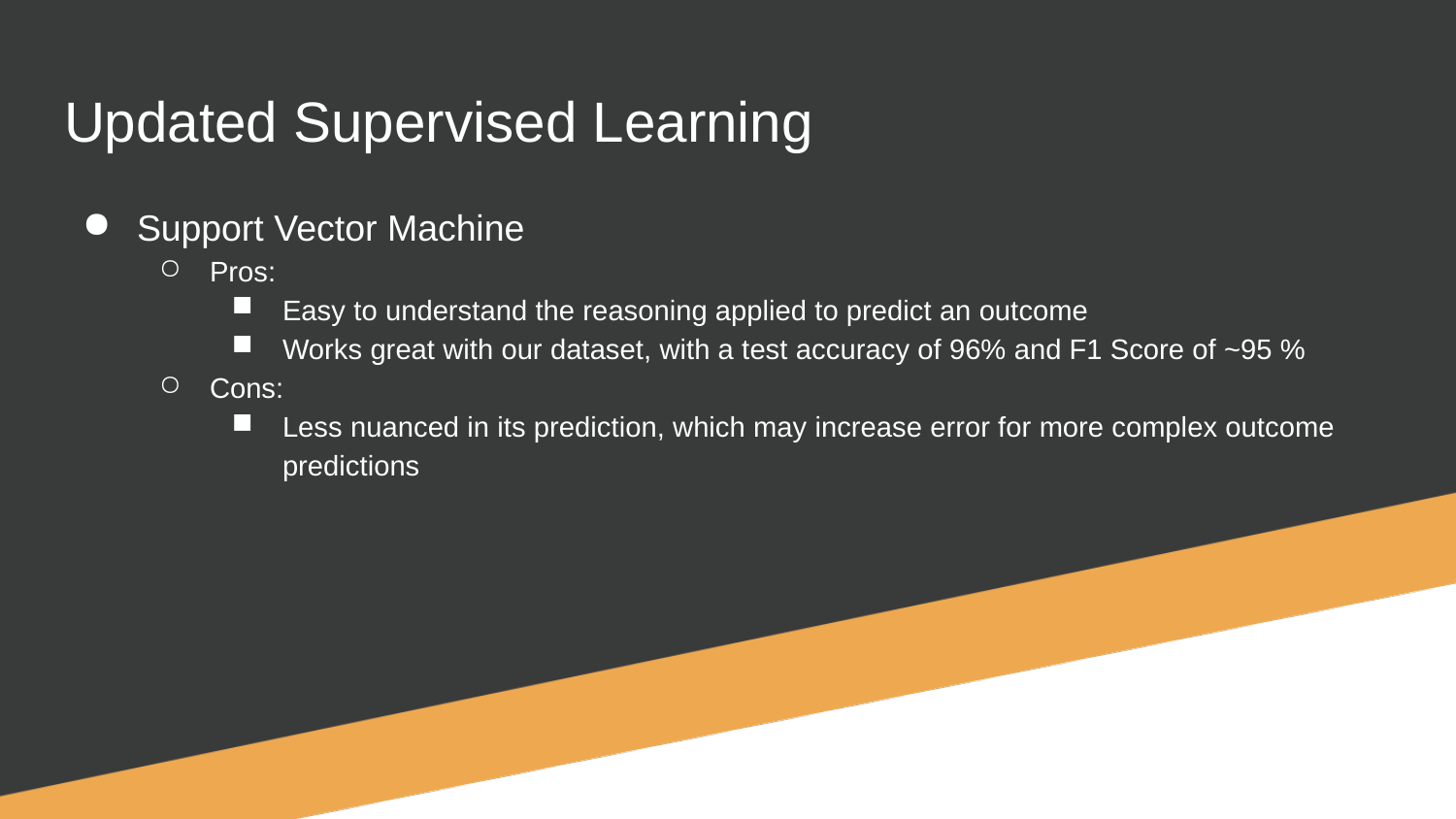

# Updated Supervised Learning
Support Vector Machine
Pros:
Easy to understand the reasoning applied to predict an outcome
Works great with our dataset, with a test accuracy of 96% and F1 Score of ~95 %
Cons:
Less nuanced in its prediction, which may increase error for more complex outcome predictions